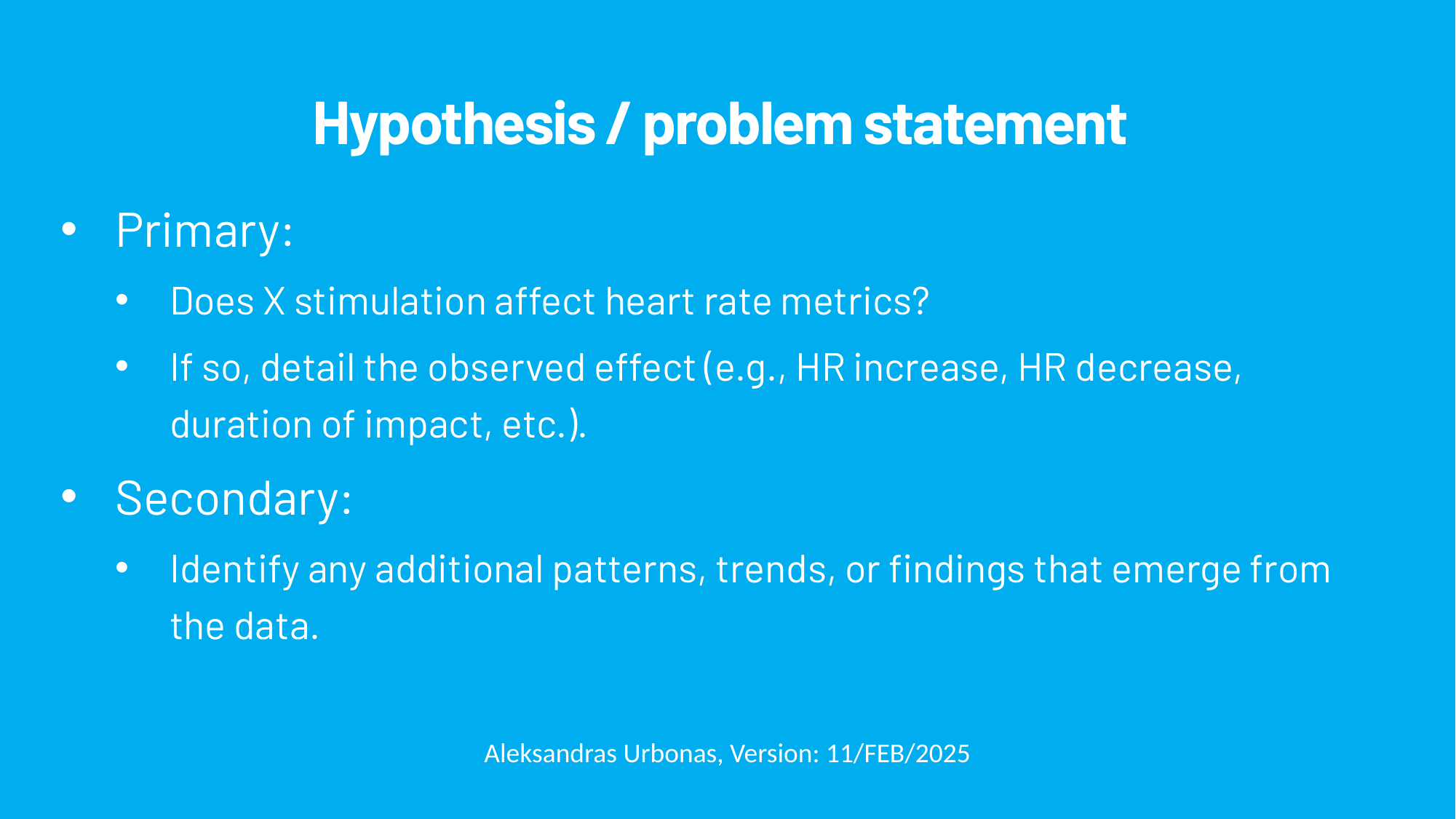

# Hypothesis / problem statement
Primary:
Does X stimulation affect heart rate metrics?
If so, detail the observed effect (e.g., HR increase, HR decrease, duration of impact, etc.).
Secondary:
Identify any additional patterns, trends, or findings that emerge from the data.
Aleksandras Urbonas, Version: 11/FEB/2025